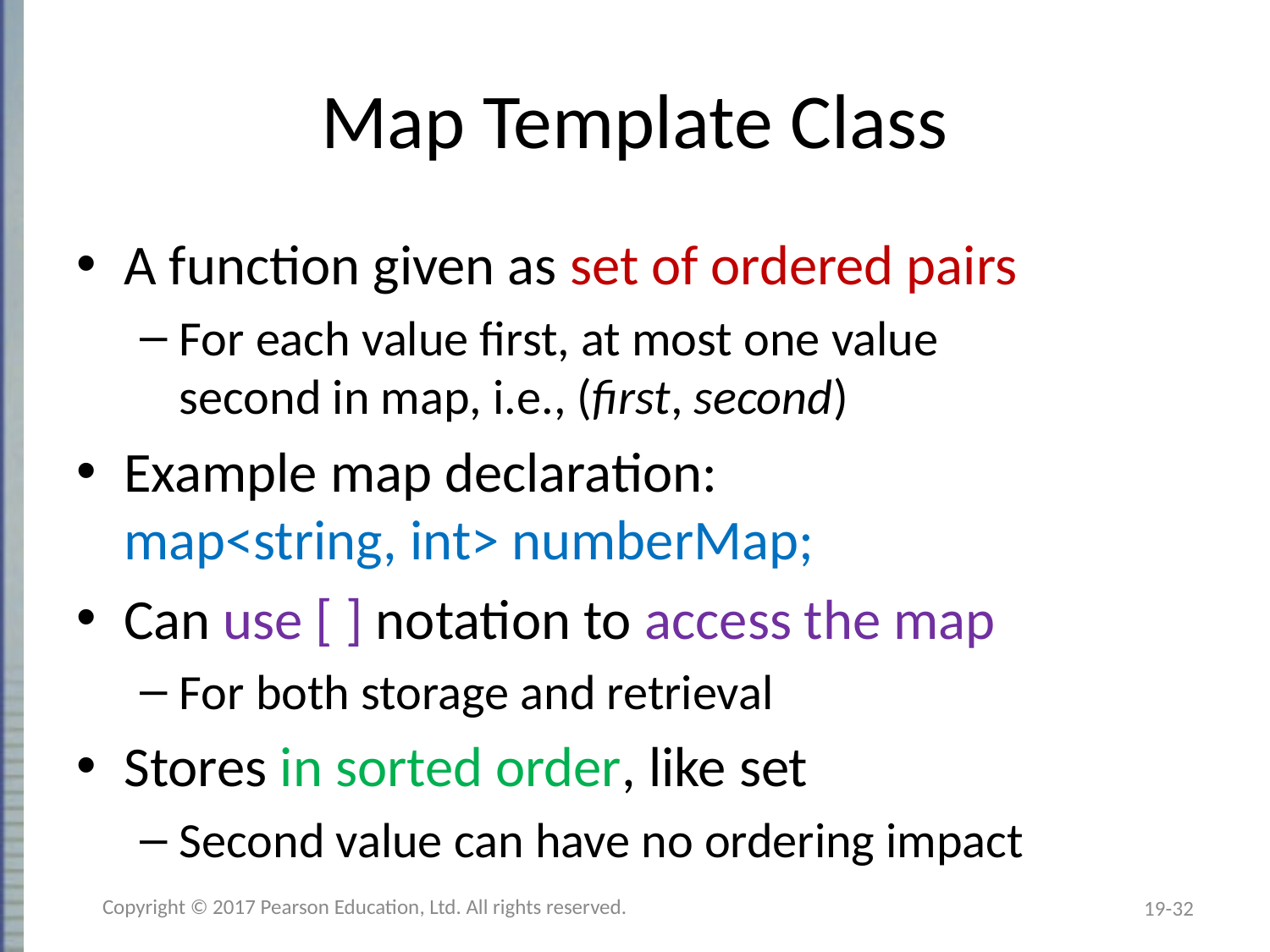

# Map Template Class
A function given as set of ordered pairs
For each value first, at most one value
second in map, i.e., (first, second)
Example map declaration:
map<string, int> numberMap;
Can use [ ] notation to access the map
For both storage and retrieval
Stores in sorted order, like set
Second value can have no ordering impact
Copyright © 2017 Pearson Education, Ltd. All rights reserved.
19-32